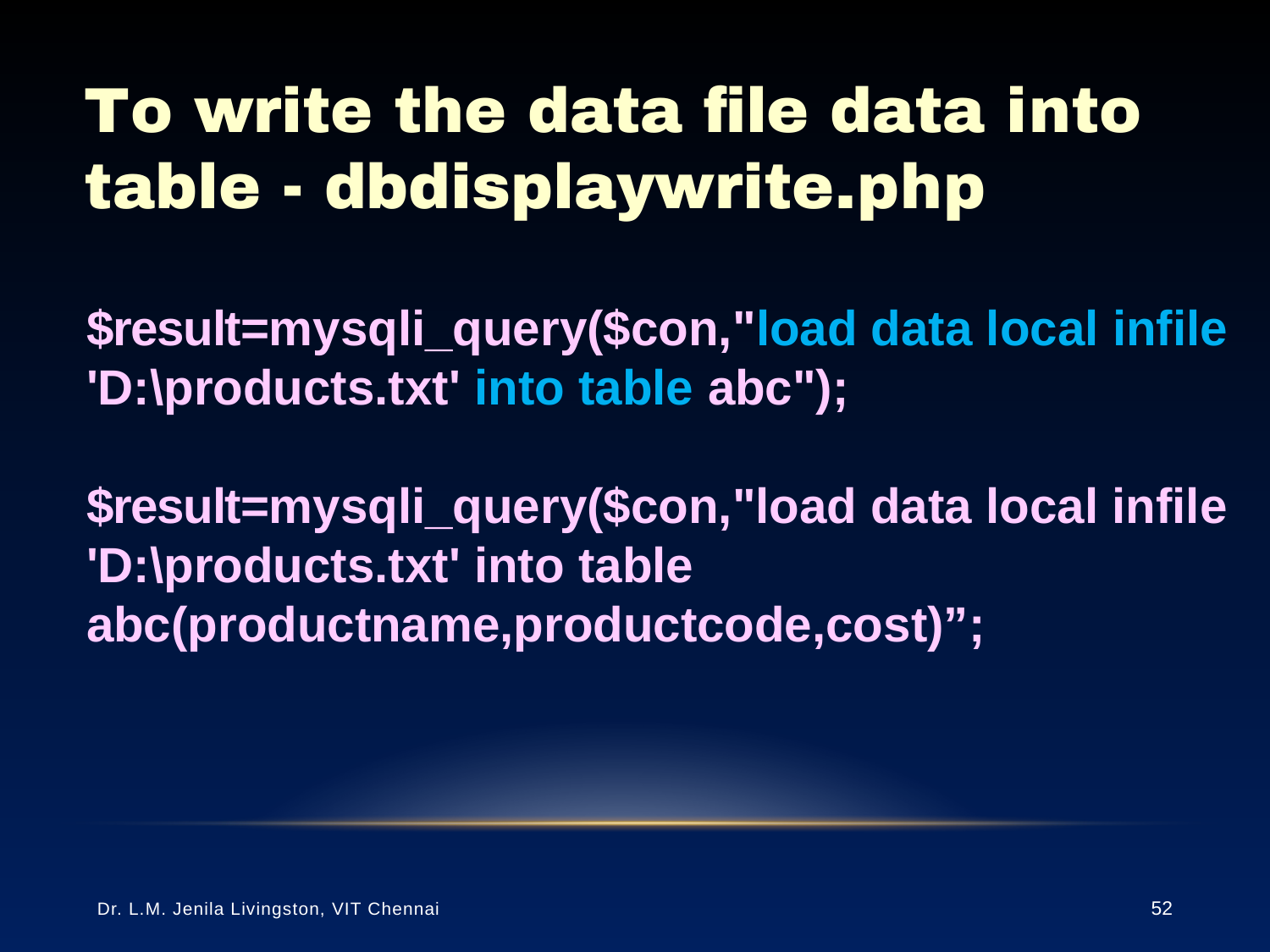

# To write the data file data into table - dbdisplaywrite.php
$result=mysqli_query($con,"load data local infile
'D:\products.txt' into table abc");

$result=mysqli_query($con,"load data local infile 'D:\products.txt' into table abc(productname,productcode,cost)”;

Dr. L.M. Jenila Livingston, VIT Chennai

52